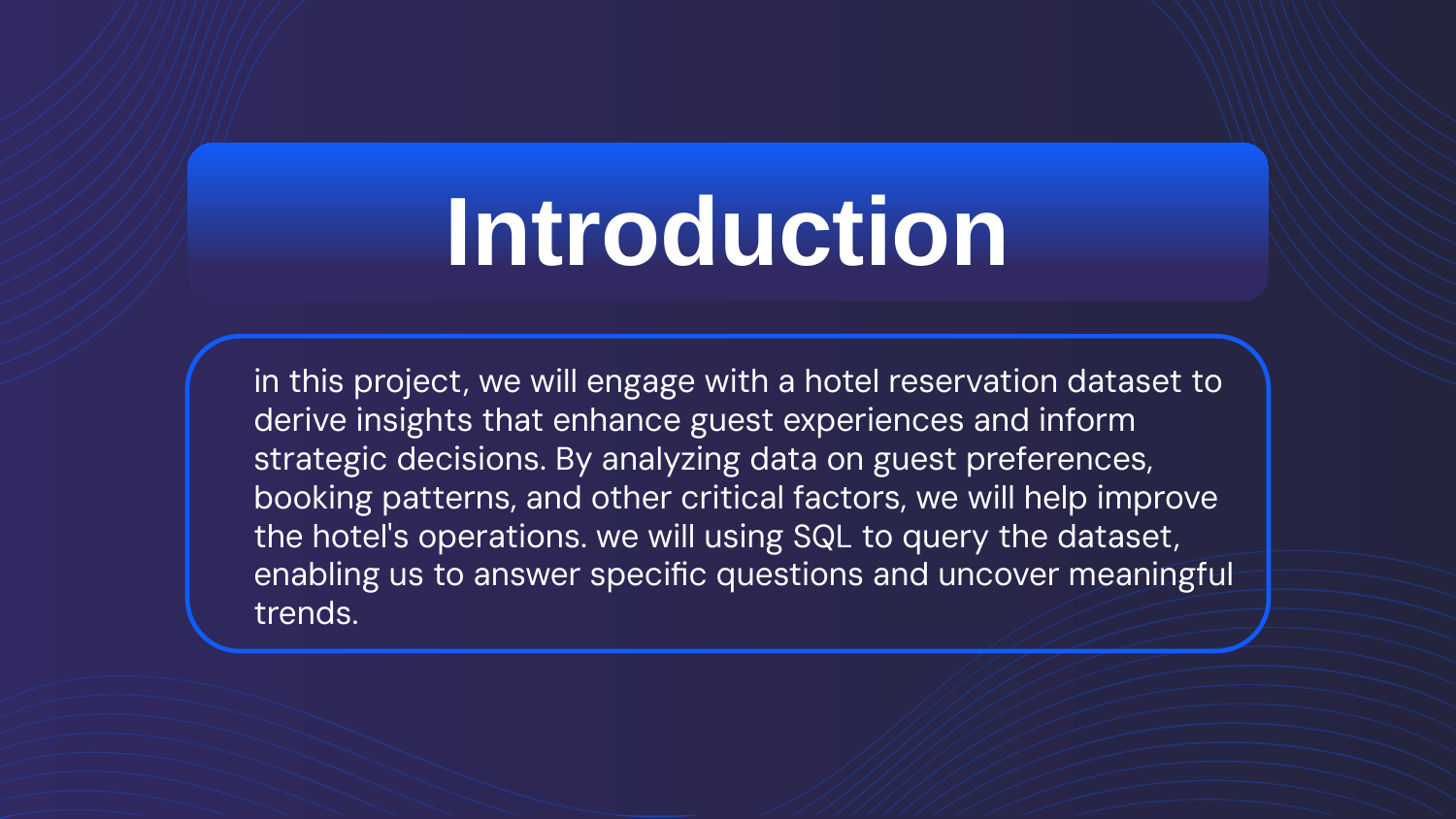

# Introduction
in this project, we will engage with a hotel reservation dataset to derive insights that enhance guest experiences and inform strategic decisions. By analyzing data on guest preferences, booking patterns, and other critical factors, we will help improve the hotel's operations. we will using SQL to query the dataset, enabling us to answer specific questions and uncover meaningful trends.